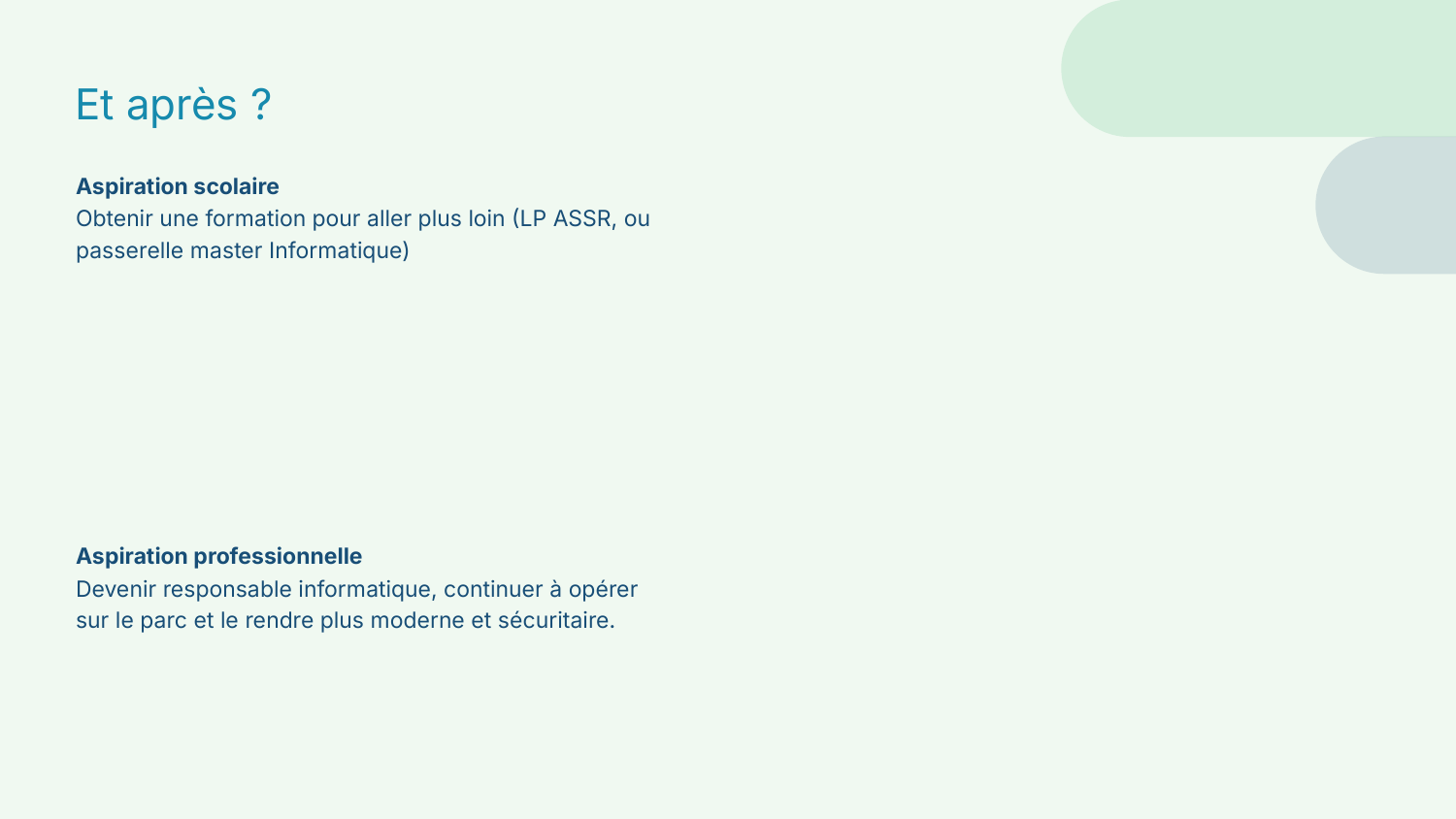

Et après ?

Aspiration scolaire
Obtenir une formation pour aller plus loin (LP ASSR, ou passerelle master Informatique)
Aspiration professionnelle
Devenir responsable informatique, continuer à opérer sur le parc et le rendre plus moderne et sécuritaire.